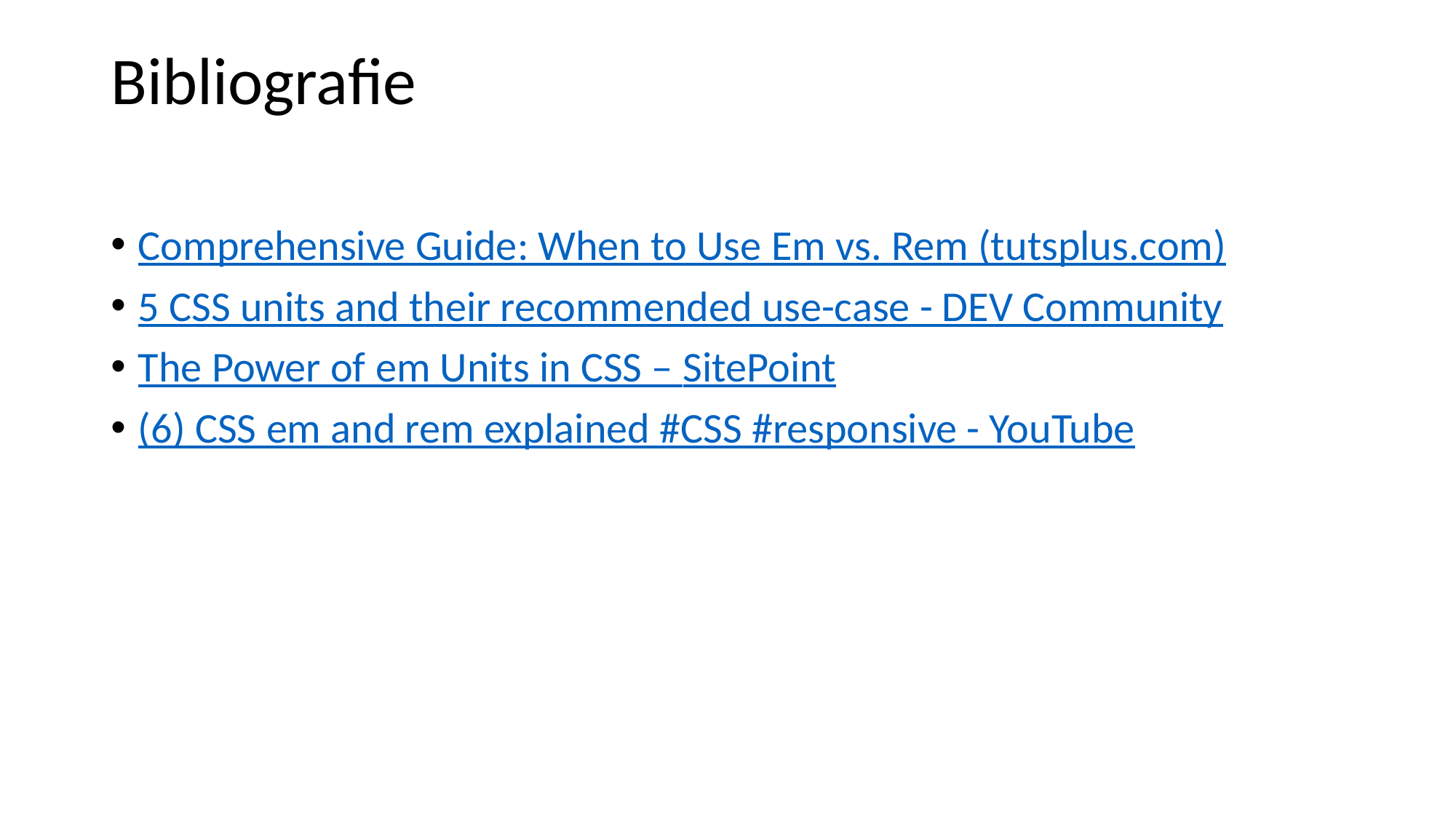

# Bibliografie
Comprehensive Guide: When to Use Em vs. Rem (tutsplus.com)
5 CSS units and their recommended use-case - DEV Community
The Power of em Units in CSS – SitePoint
(6) CSS em and rem explained #CSS #responsive - YouTube